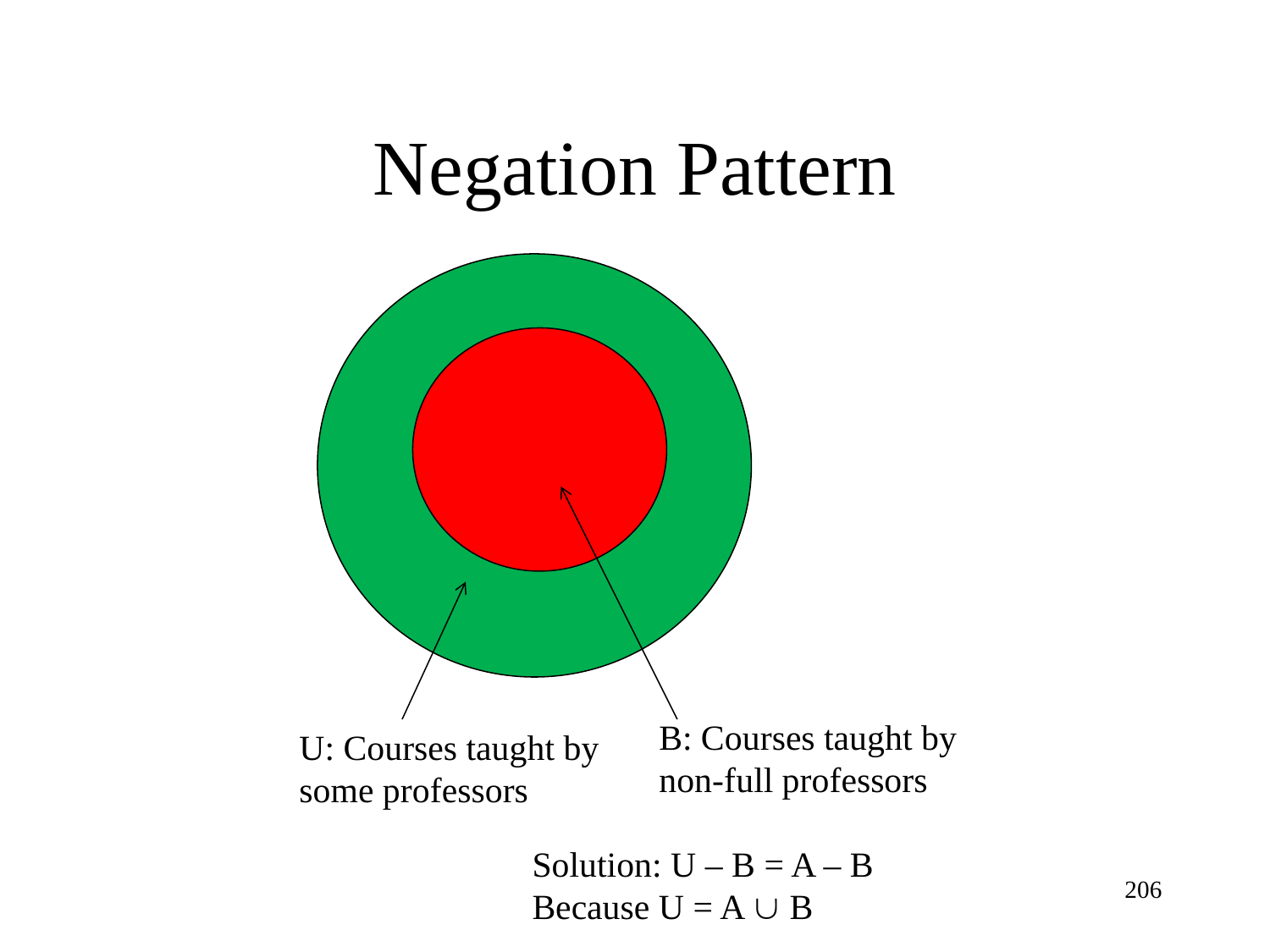

Negation Pattern

B: Courses taught by
non-full professors
U: Courses taught by
some professors
Solution: U – B = A – B
Because U = A ∪ B
206